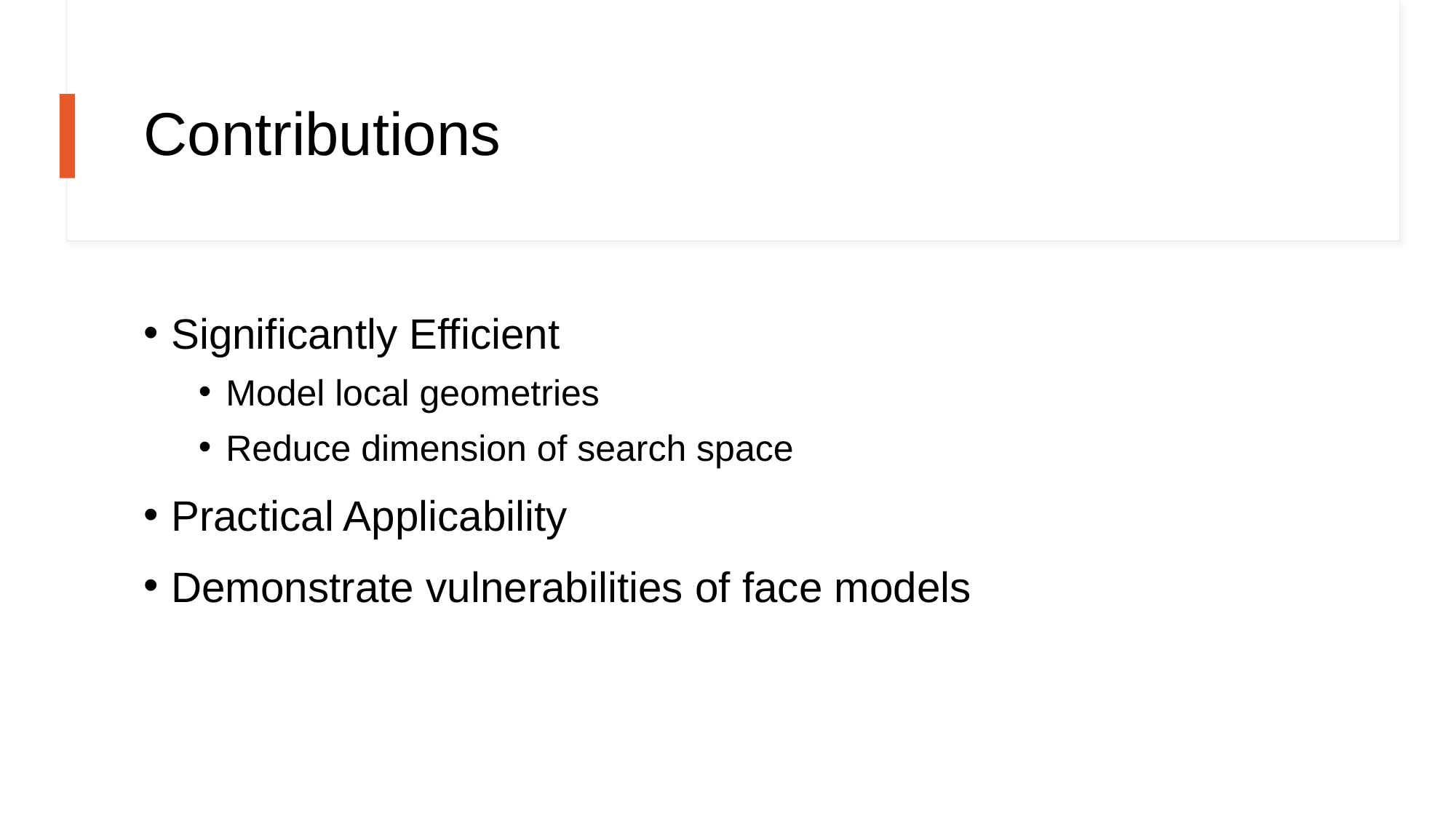

# Contributions
Significantly Efficient
Model local geometries
Reduce dimension of search space
Practical Applicability
Demonstrate vulnerabilities of face models